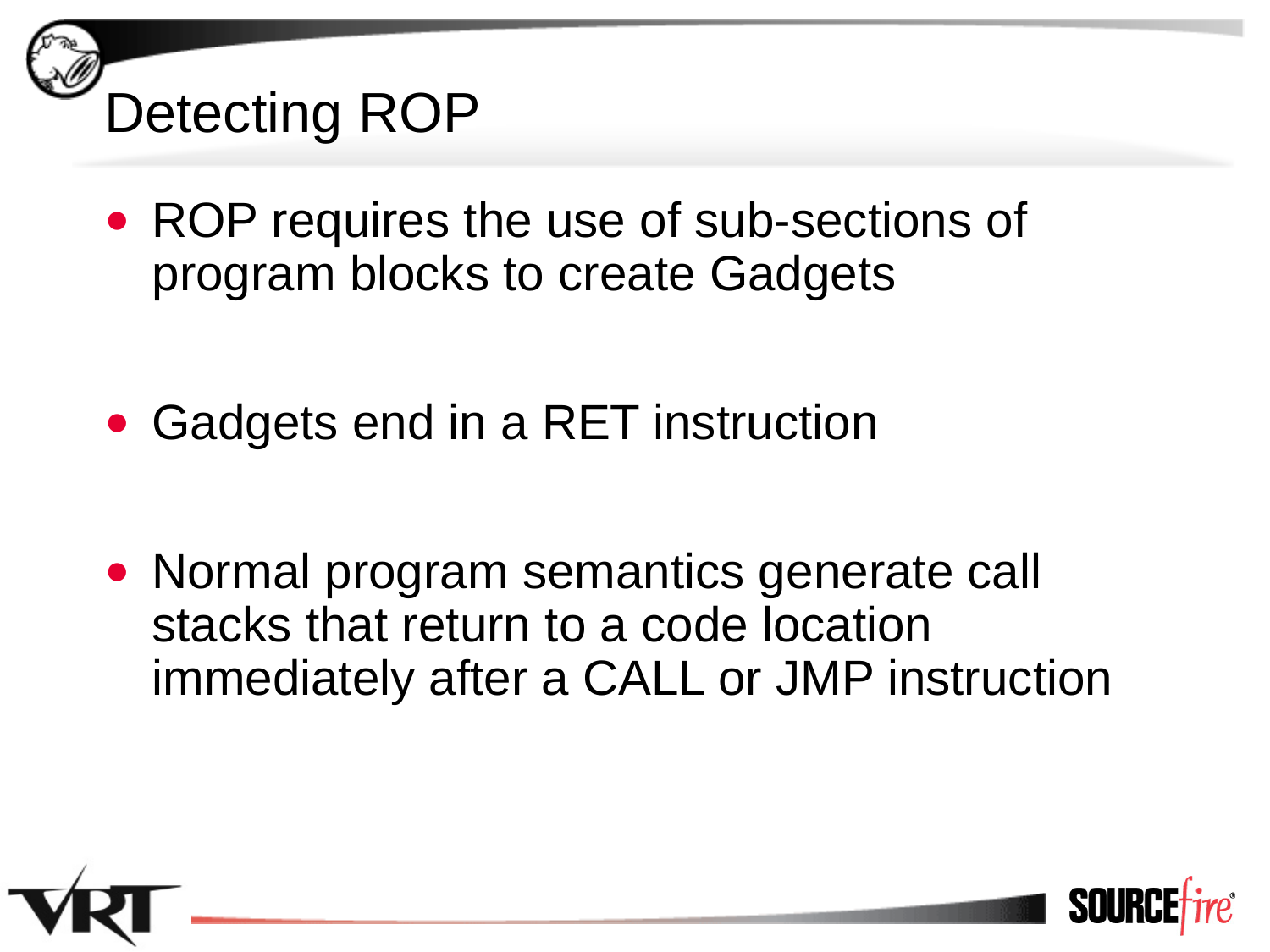

# Detecting ROP
ROP requires the use of sub-sections of program blocks to create Gadgets

Gadgets end in a RET instruction

Normal program semantics generate call stacks that return to a code location immediately after a CALL or JMP instruction